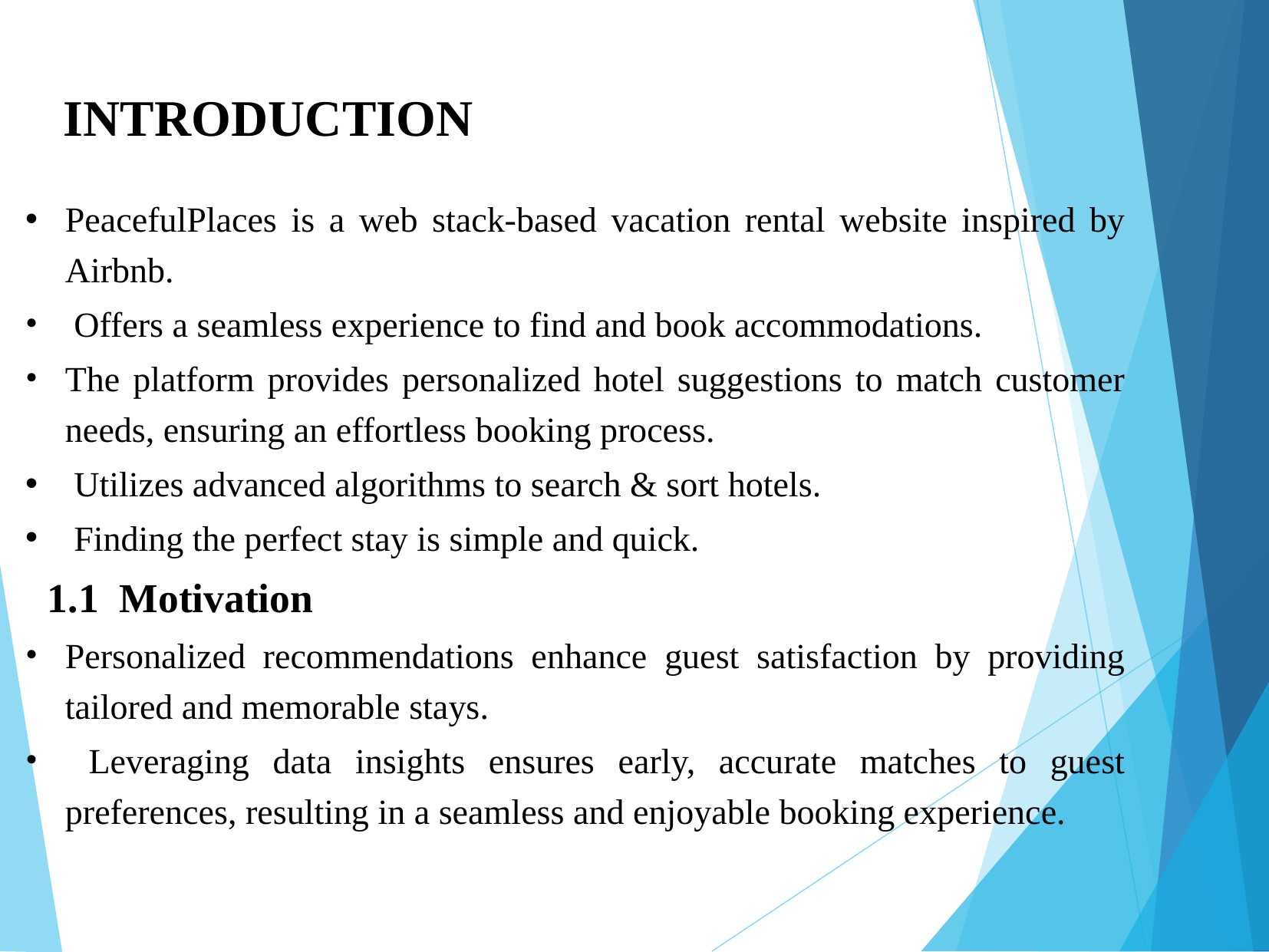

INTRODUCTION

PeacefulPlaces is a web stack-based vacation rental website inspired by Airbnb.
 Offers a seamless experience to find and book accommodations.
The platform provides personalized hotel suggestions to match customer needs, ensuring an effortless booking process.
 Utilizes advanced algorithms to search & sort hotels.
 Finding the perfect stay is simple and quick.
1.1  Motivation
Personalized recommendations enhance guest satisfaction by providing tailored and memorable stays.
 Leveraging data insights ensures early, accurate matches to guest preferences, resulting in a seamless and enjoyable booking experience.